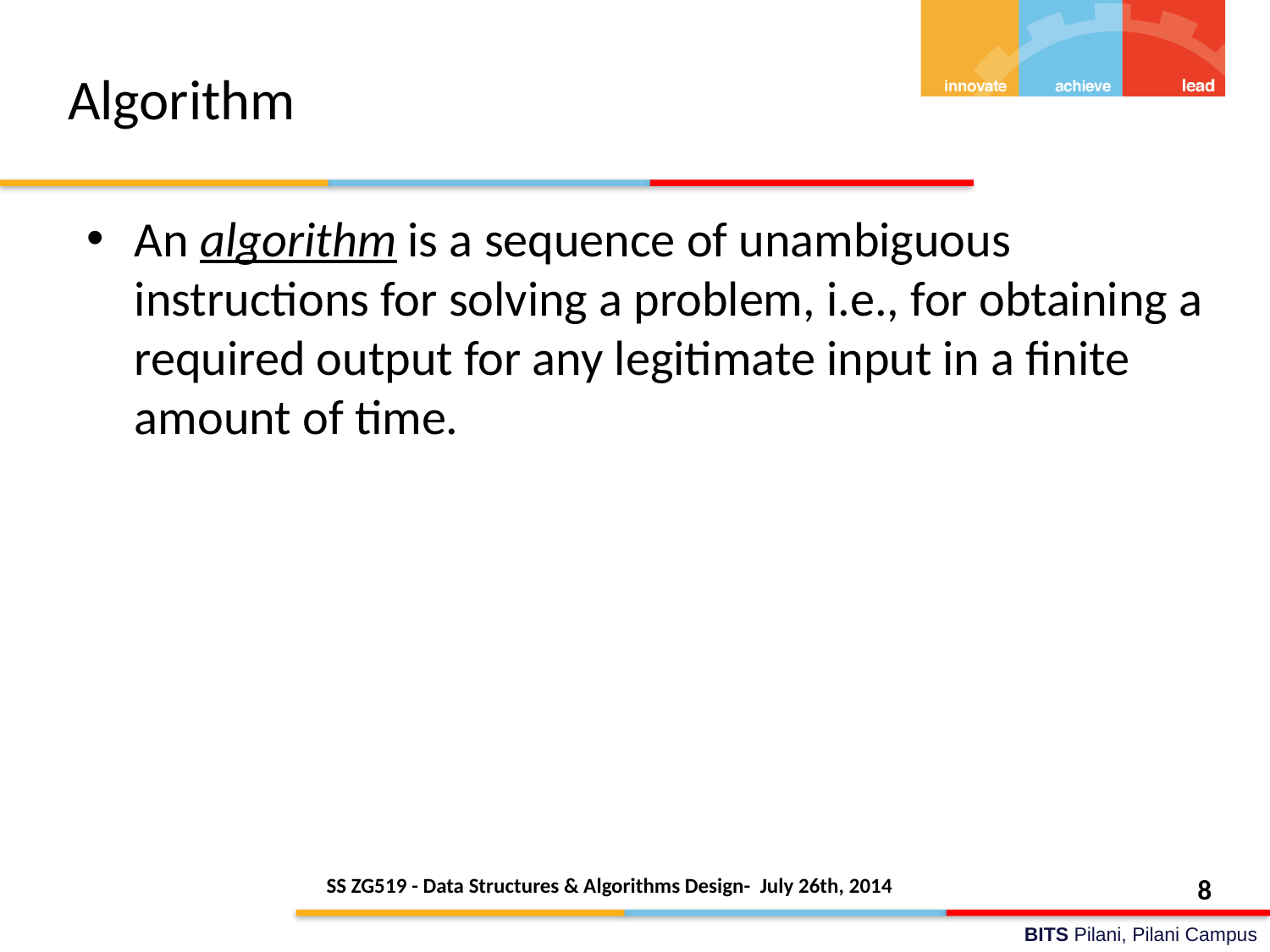

# Algorithm
An algorithm is a sequence of unambiguous instructions for solving a problem, i.e., for obtaining a required output for any legitimate input in a finite amount of time.

SS ZG519 - Data Structures & Algorithms Design-  July 26th, 2014
8